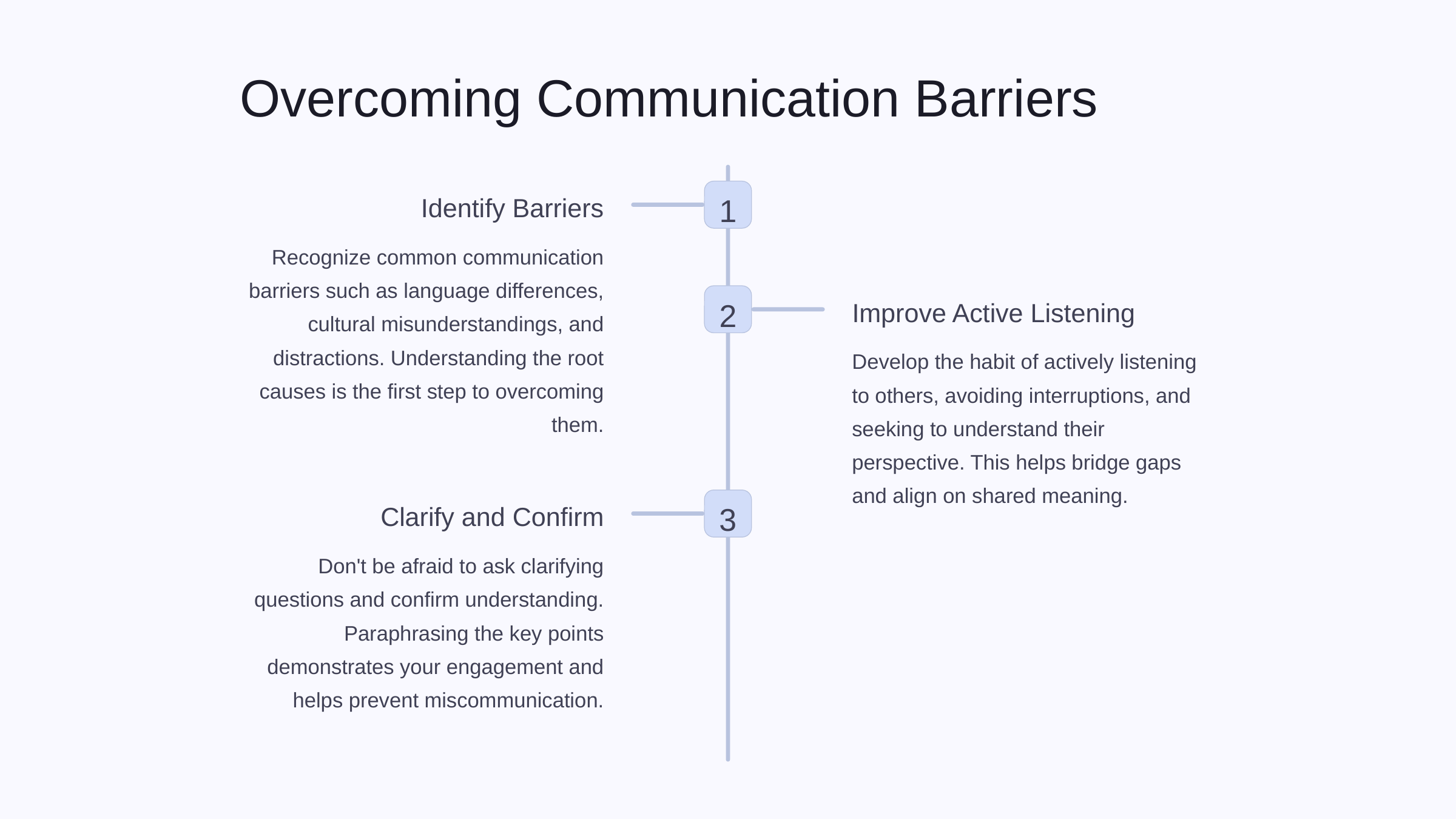

Overcoming Communication Barriers

1
Identify Barriers

Recognize common communication barriers such as language differences, cultural misunderstandings, and distractions. Understanding the root causes is the first step to overcoming them.

2
Improve Active Listening

Develop the habit of actively listening to others, avoiding interruptions, and seeking to understand their perspective. This helps bridge gaps and align on shared meaning.

3
Clarify and Confirm

Don't be afraid to ask clarifying questions and confirm understanding. Paraphrasing the key points demonstrates your engagement and helps prevent miscommunication.